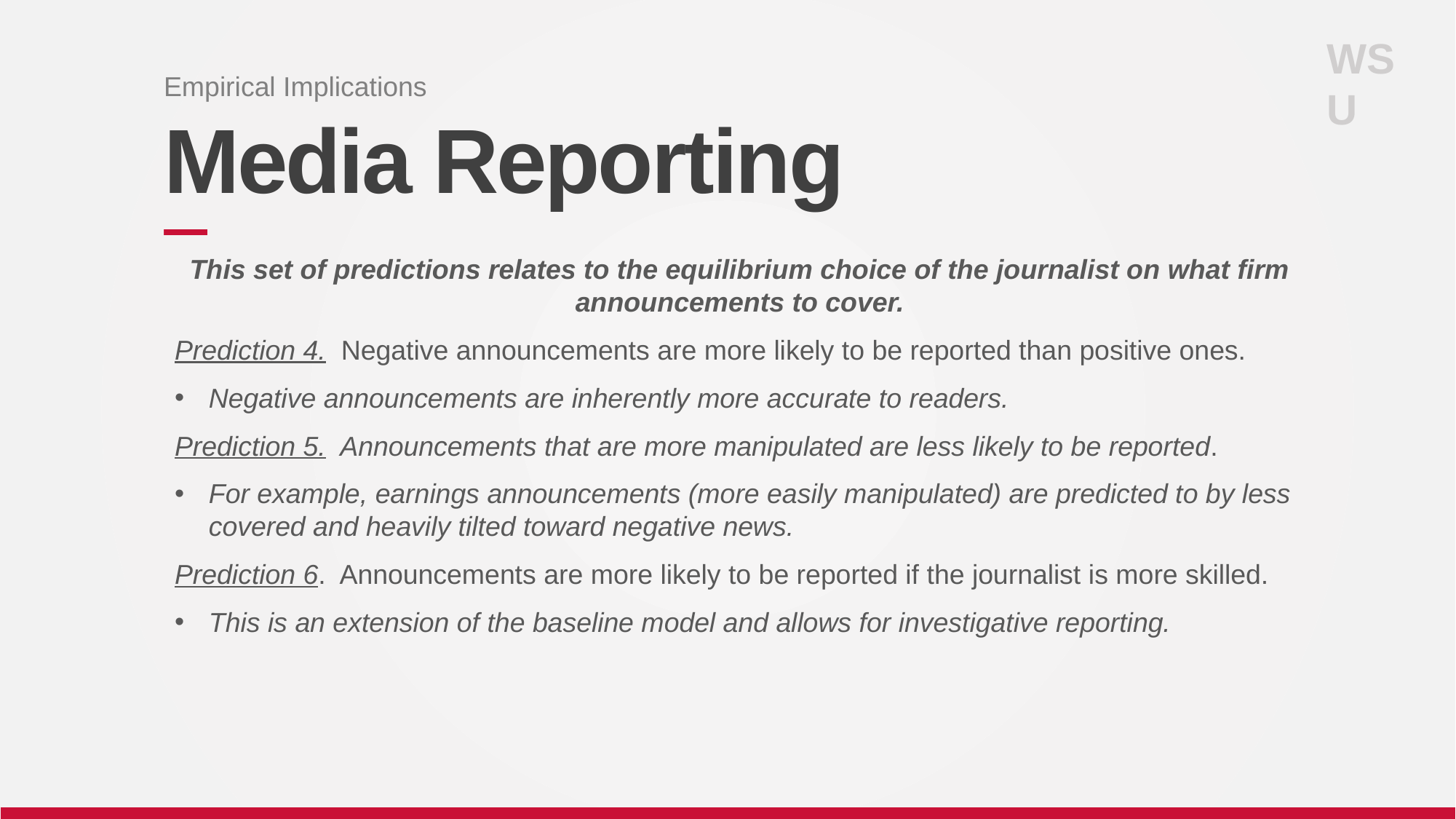

WSU
Empirical Implications
# Media Reporting

This set of predictions relates to the equilibrium choice of the journalist on what firm announcements to cover.
Prediction 4.  Negative announcements are more likely to be reported than positive ones.
Negative announcements are inherently more accurate to readers.
Prediction 5.  Announcements that are more manipulated are less likely to be reported.
For example, earnings announcements (more easily manipulated) are predicted to by less covered and heavily tilted toward negative news.
Prediction 6.  Announcements are more likely to be reported if the journalist is more skilled.
This is an extension of the baseline model and allows for investigative reporting.